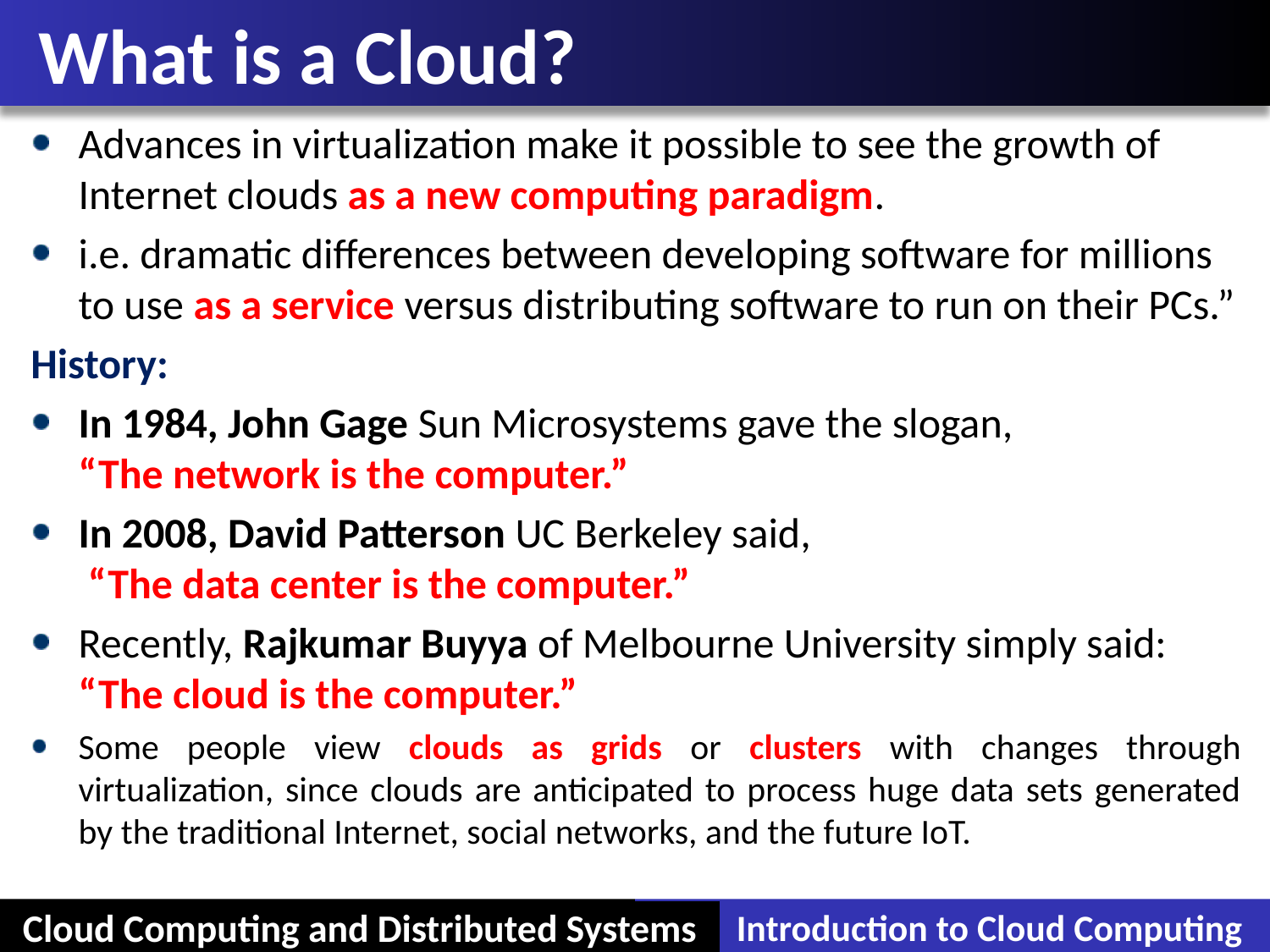

# What is a Cloud?
Advances in virtualization make it possible to see the growth of Internet clouds as a new computing paradigm.
i.e. dramatic differences between developing software for millions to use as a service versus distributing software to run on their PCs.”
History:
In 1984, John Gage Sun Microsystems gave the slogan,                     “The network is the computer.”
In 2008, David Patterson UC Berkeley said,                                               “The data center is the computer.”
Recently, Rajkumar Buyya of Melbourne University simply said: “The cloud is the computer.”
Some people view clouds as grids or clusters with changes through virtualization, since clouds are anticipated to process huge data sets generated by the traditional Internet, social networks, and the future IoT.

Cloud Computing and Distributed Systems
Introduction to Cloud Computing